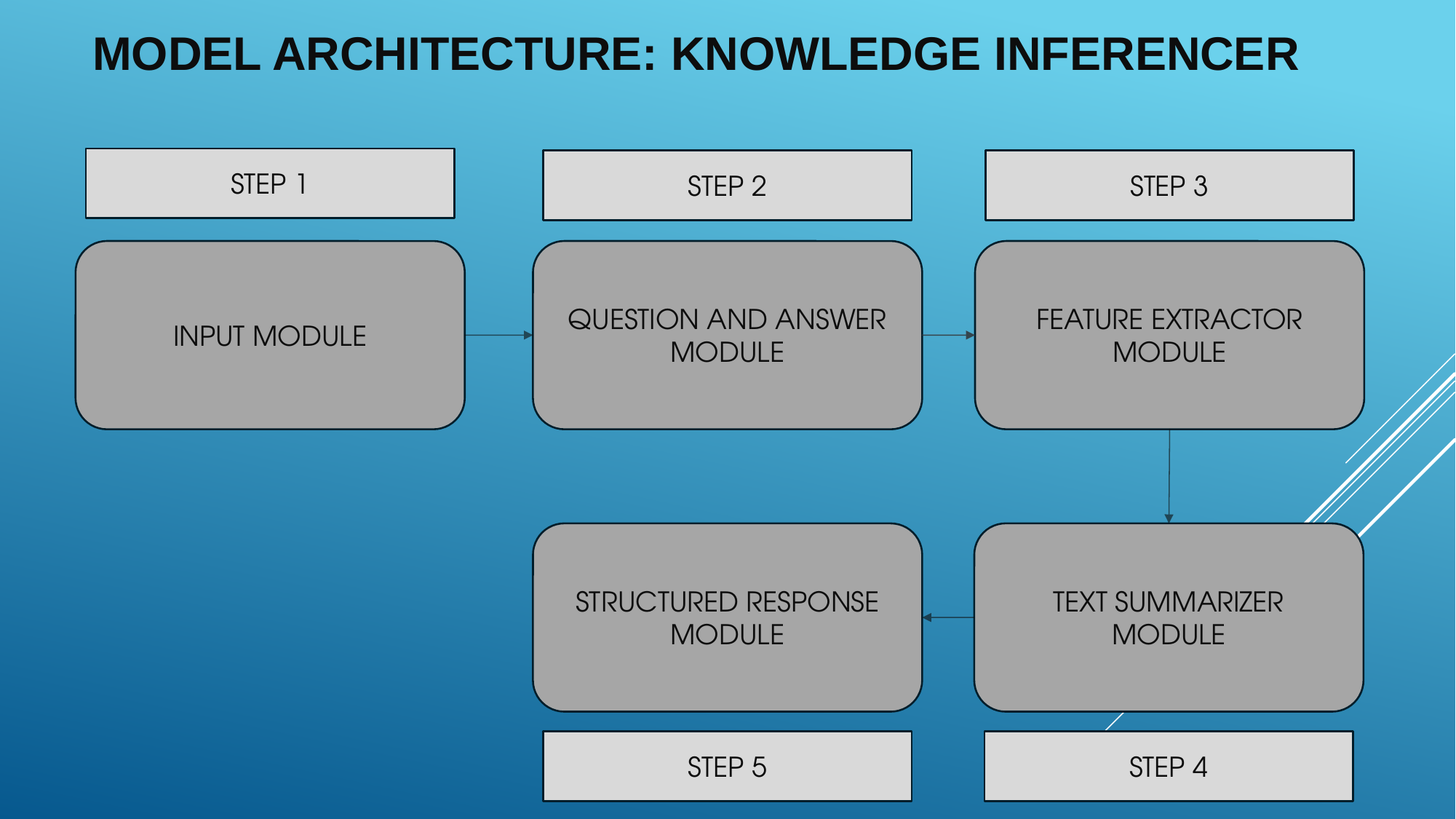

Model architecture: KNOWLEDGE INFERENCER
STEP 1
STEP 2
STEP 3
INPUT MODULE
QUESTION AND ANSWER MODULE
FEATURE EXTRACTOR MODULE
STRUCTURED RESPONSE MODULE
TEXT SUMMARIZER MODULE
STEP 5
STEP 4